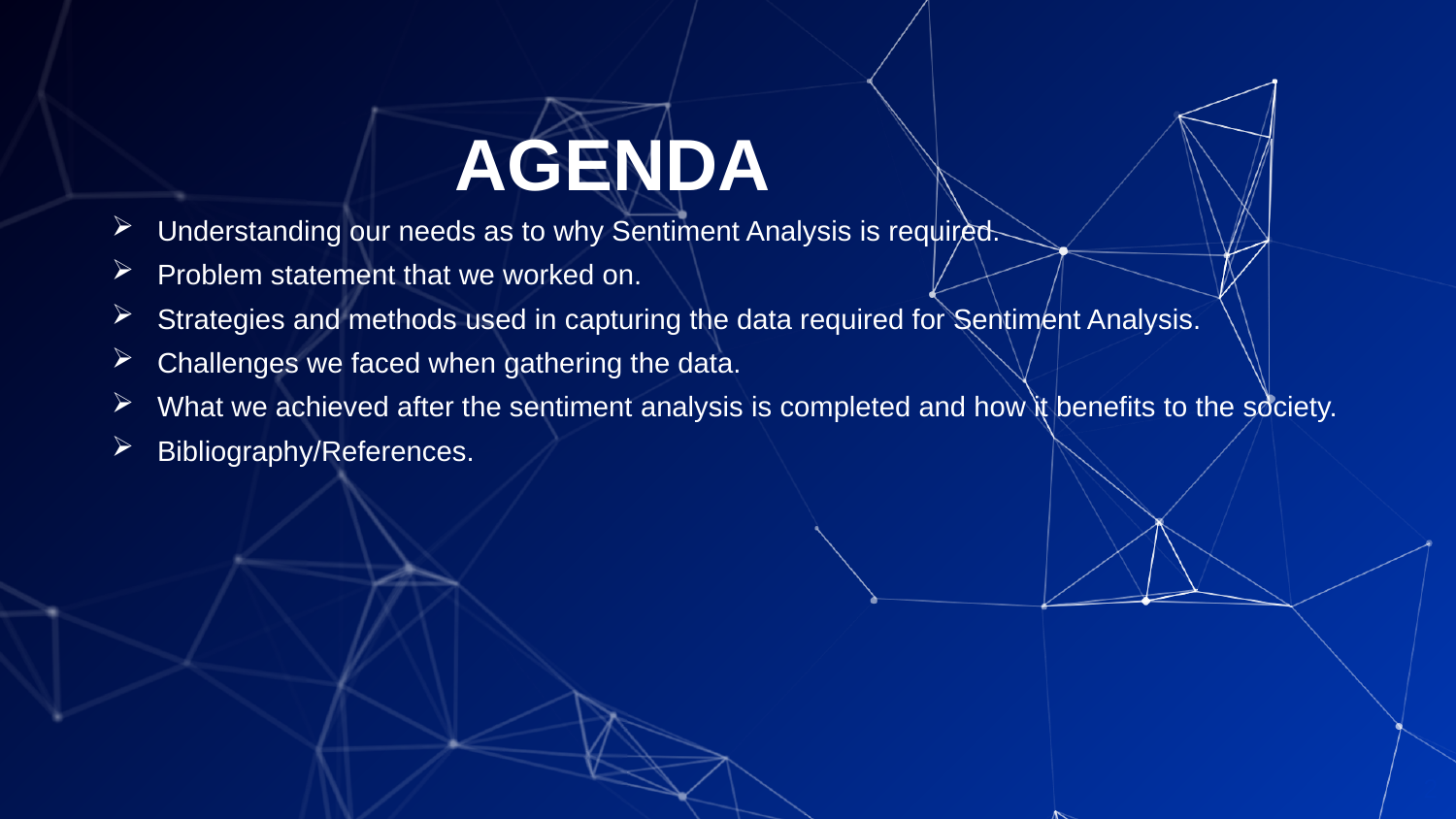

# AGENDA
Understanding our needs as to why Sentiment Analysis is required.
Problem statement that we worked on.
Strategies and methods used in capturing the data required for Sentiment Analysis.
Challenges we faced when gathering the data.
What we achieved after the sentiment analysis is completed and how it benefits to the society.
Bibliography/References.

2